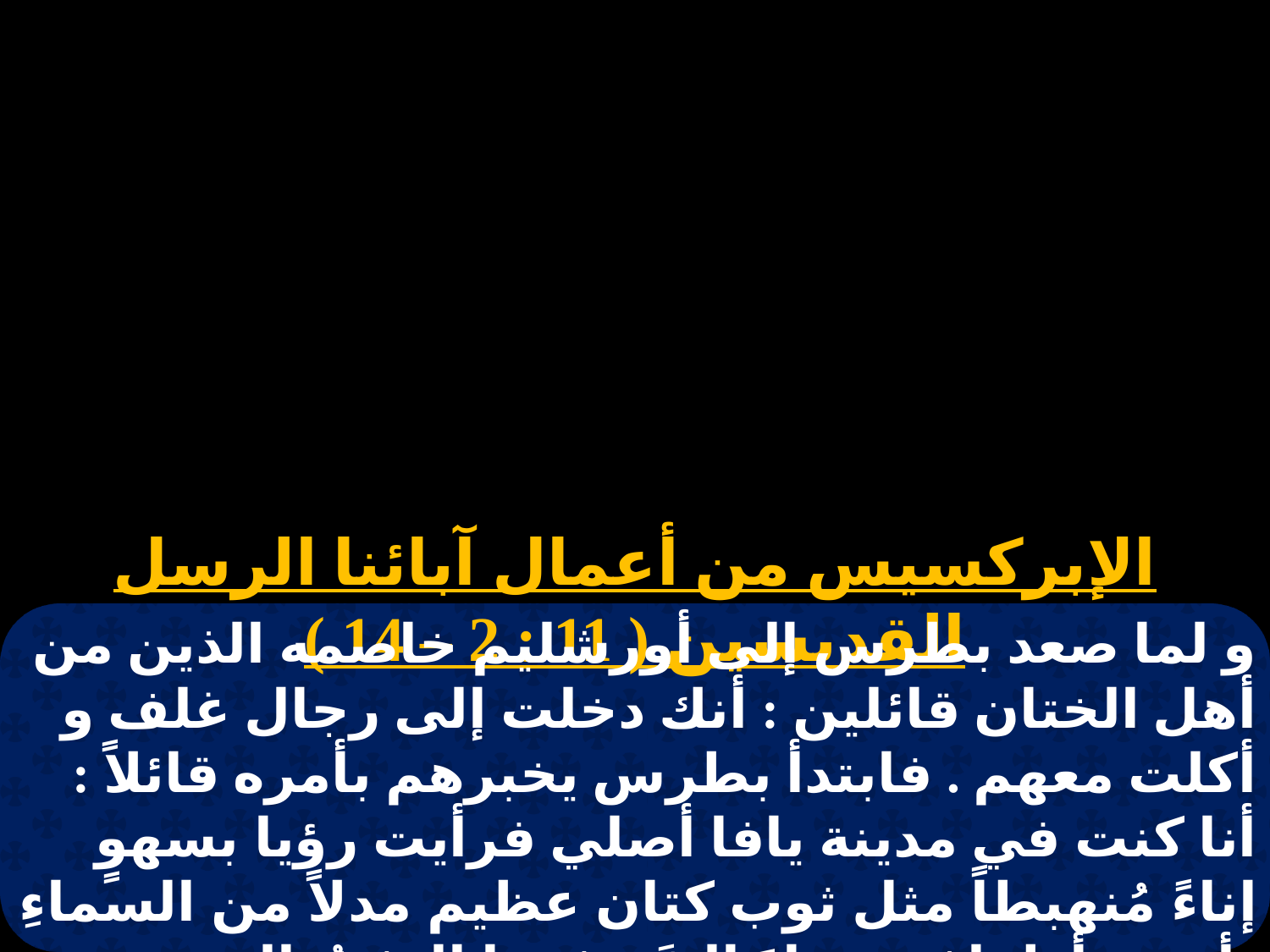

الإبركسيس من أعمال آبائنا الرسل القديسين ( 11 : 2 – 14 )
و لما صعد بطرس إلى أورشليم خاصمه الذين من أهل الختان قائلين : أنك دخلت إلى رجال غلف و أكلت معهم . فابتدأ بطرس يخبرهم بأمره قائلاً : أنا كنت في مدينة يافا أصلي فرأيت رؤيا بسهوٍ إناءً مُنهبطاً مثل ثوب كتان عظيم مدلاً من السماءِ بأربعةِ أطرافٍ و جاءَ إليَّ . فهذا التفتُ إليهِ و تأملتُ فيهِ فرأيت دواب الأرض و الوحوش و الدبابات وطيور السماء .